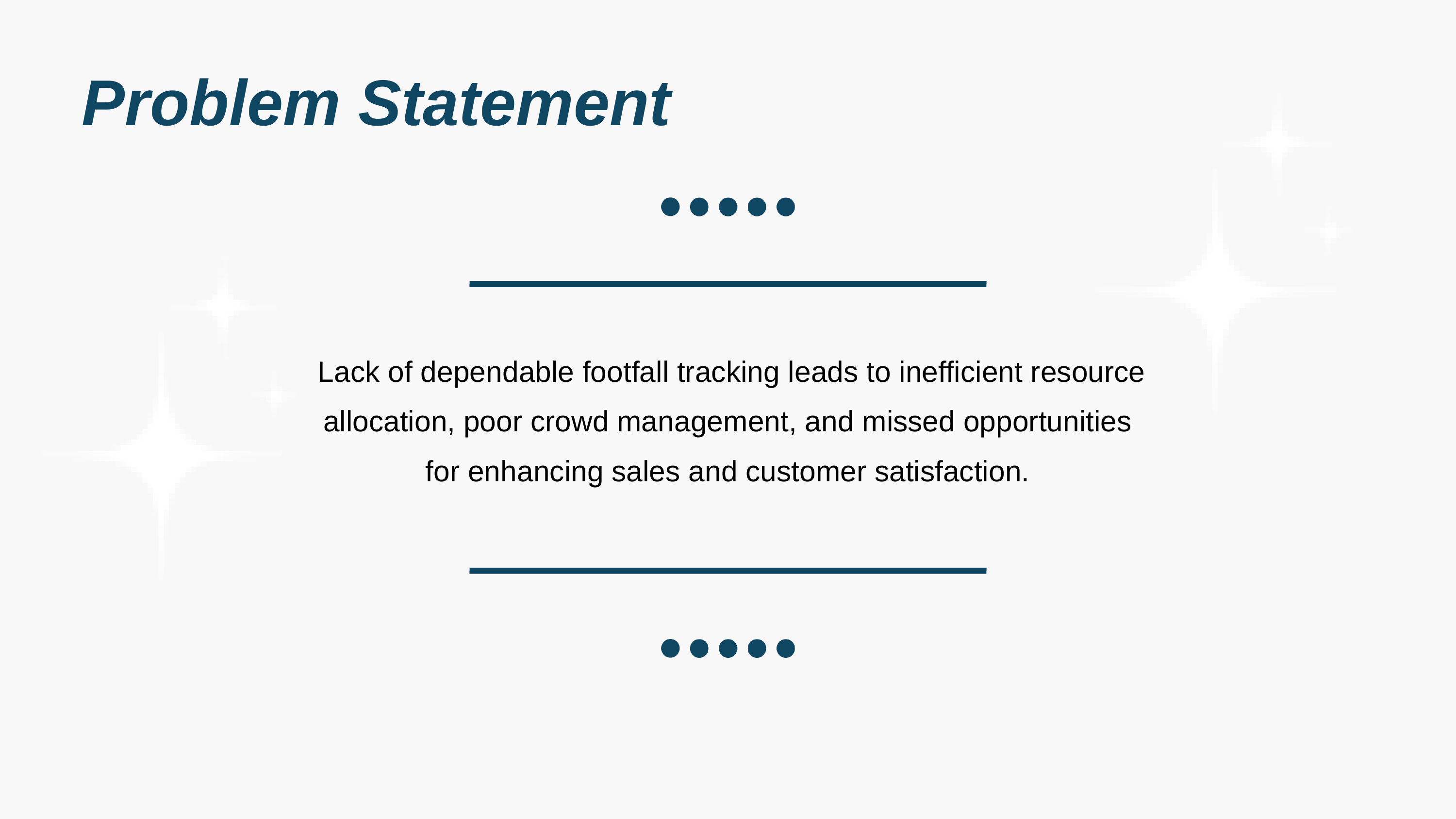

Problem Statement

 Lack of dependable footfall tracking leads to inefficient resource allocation, poor crowd management, and missed opportunities for enhancing sales and customer satisfaction.